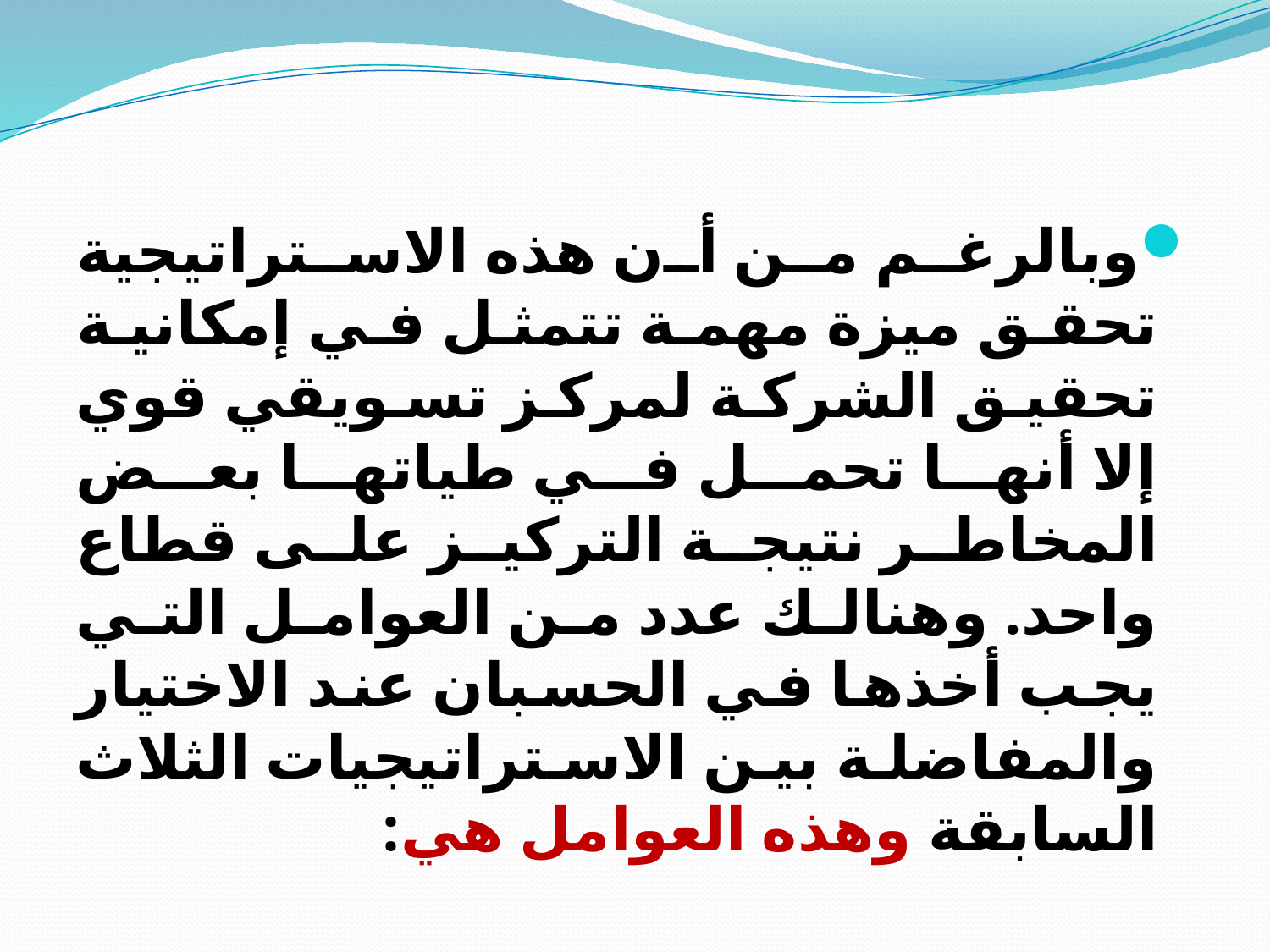

وبالرغم من أن هذه الاستراتيجية تحقق ميزة مهمة تتمثل في إمكانية تحقيق الشركة لمركز تسويقي قوي إلا أنها تحمل في طياتها بعض المخاطر نتيجة التركيز على قطاع واحد. وهنالك عدد من العوامل التي يجب أخذها في الحسبان عند الاختيار والمفاضلة بين الاستراتيجيات الثلاث السابقة وهذه العوامل هي: